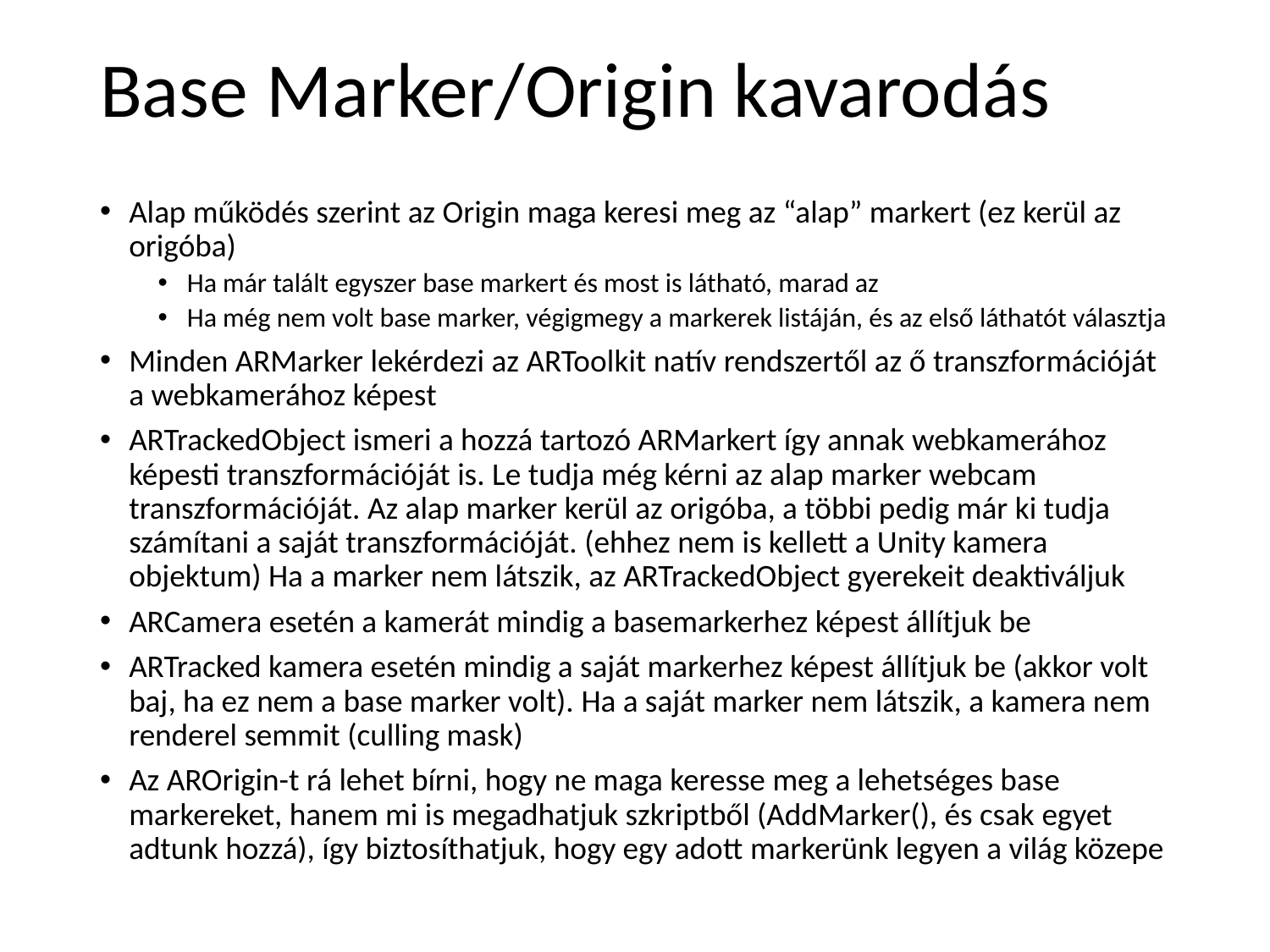

# Base Marker/Origin kavarodás
Alap működés szerint az Origin maga keresi meg az “alap” markert (ez kerül az origóba)
Ha már talált egyszer base markert és most is látható, marad az
Ha még nem volt base marker, végigmegy a markerek listáján, és az első láthatót választja
Minden ARMarker lekérdezi az ARToolkit natív rendszertől az ő transzformációját a webkamerához képest
ARTrackedObject ismeri a hozzá tartozó ARMarkert így annak webkamerához képesti transzformációját is. Le tudja még kérni az alap marker webcam transzformációját. Az alap marker kerül az origóba, a többi pedig már ki tudja számítani a saját transzformációját. (ehhez nem is kellett a Unity kamera objektum) Ha a marker nem látszik, az ARTrackedObject gyerekeit deaktiváljuk
ARCamera esetén a kamerát mindig a basemarkerhez képest állítjuk be
ARTracked kamera esetén mindig a saját markerhez képest állítjuk be (akkor volt baj, ha ez nem a base marker volt). Ha a saját marker nem látszik, a kamera nem renderel semmit (culling mask)
Az AROrigin-t rá lehet bírni, hogy ne maga keresse meg a lehetséges base markereket, hanem mi is megadhatjuk szkriptből (AddMarker(), és csak egyet adtunk hozzá), így biztosíthatjuk, hogy egy adott markerünk legyen a világ közepe